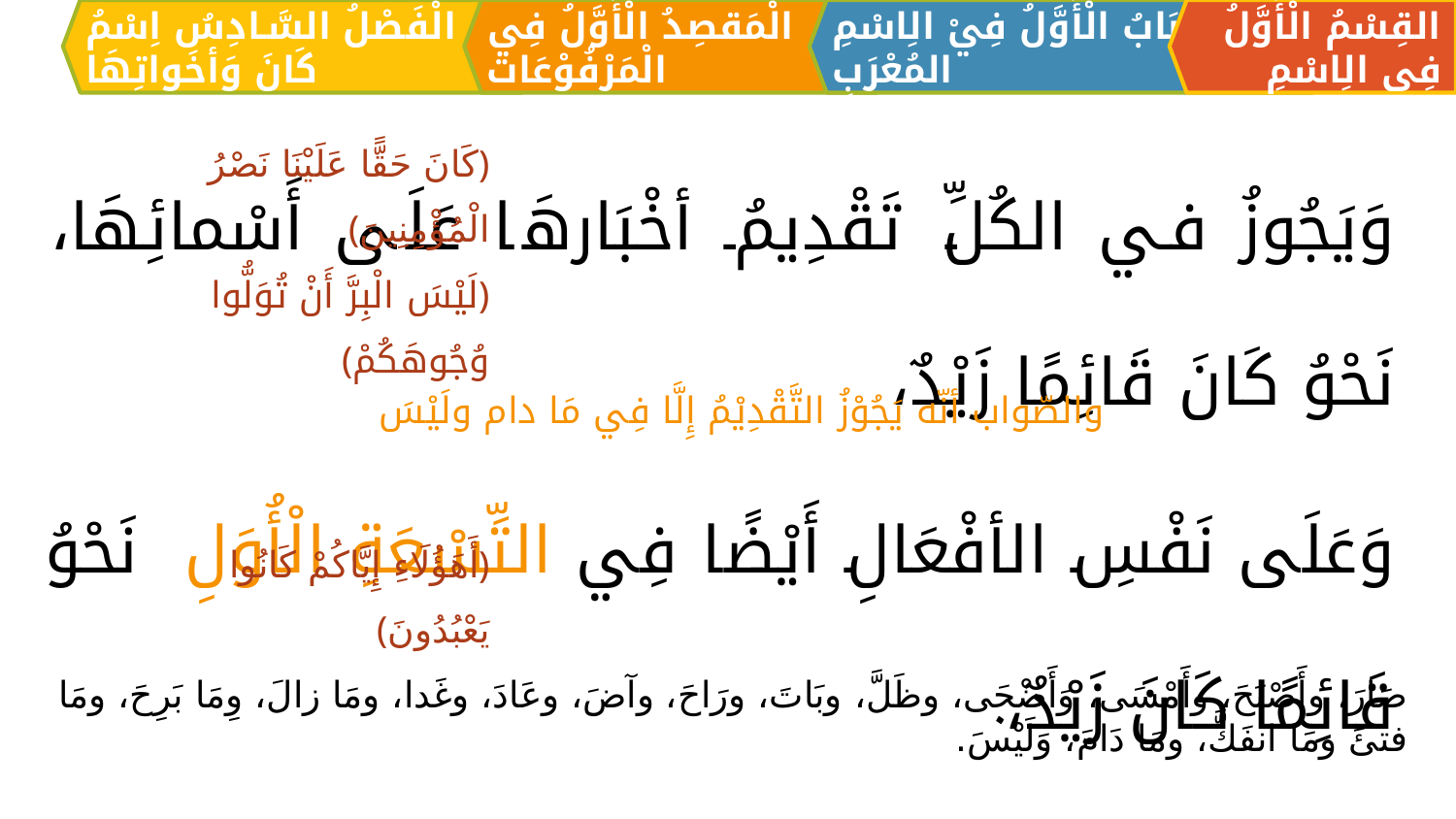

الْمَقصِدُ الْأَوَّلُ فِي الْمَرْفُوْعَات
القِسْمُ الْأَوَّلُ فِي الِاسْمِ
اَلبَابُ الْأَوَّلُ فِيْ الِاسْمِ المُعْرَبِ
الْفَصْلُ السَّـادِسُ اِسْمُ كَانَ وَأخَواتِهَا
وَيَجُوزُ في الكُلِّ تَقْدِيمُ أخْبَارهَا عَلَى أَسْمائِهَا، نَحْوُ كَانَ قَائِمًا زَيْدٌ،
وَعَلَی نَفْسِ الأفْعَالِ أَيْضًا فِي التِّسْعَةِ الْأُوَلِ  نَحْوُ قَائِمًا كَانَ زَيْدٌ،.

﴿كَانَ حَقًّا عَلَيْنَا نَصْرُ الْمُؤْمِنِينَ﴾
﴿لَيْسَ الْبِرَّ أَنْ تُوَلُّوا وُجُوهَكُمْ﴾
والصّواب أنّه يَجُوْزُ التَّقْدِيْمُ إِلَّا فِي مَا دام ولَيْسَ
﴿أَهَؤُلَاءِ إِيَّاكُمْ كَانُوا يَعْبُدُونَ﴾
صَارَ، وأَصْبَحَ، وأَمْسَى، وَأَضْحَى، وظَلَّ، وبَاتَ، ورَاحَ، وآضَ، وعَادَ، وغَدا، ومَا زالَ، وِمَا بَرِحَ، ومَا فتئَ ومَا انفَكَّ، ومَا دَامَ، وَلَيْسَ.